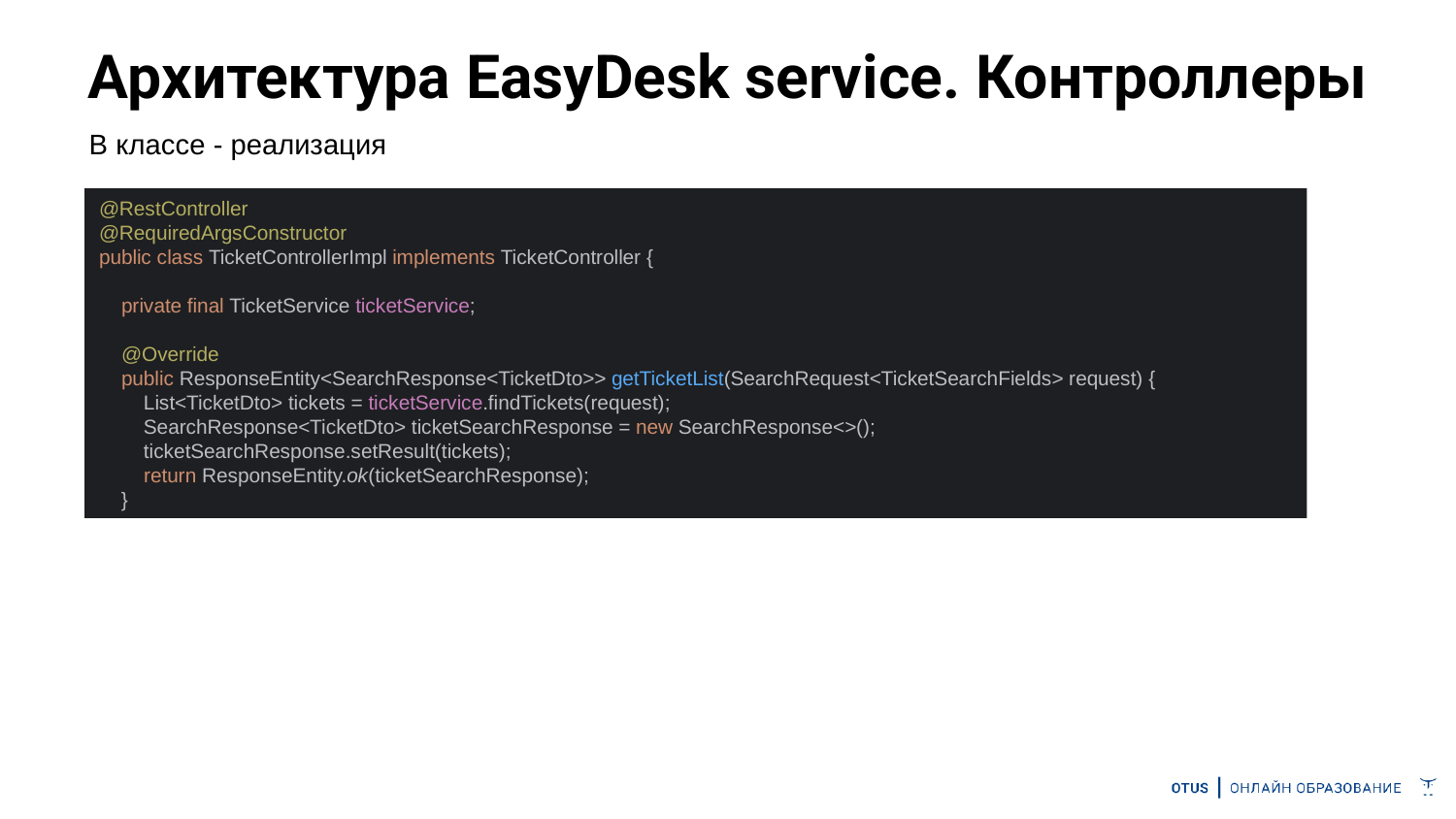

Архитектура EasyDesk service. Контроллеры
В классе - реализация
@RestController
@RequiredArgsConstructor
public class TicketControllerImpl implements TicketController {
    private final TicketService ticketService;
    @Override
    public ResponseEntity<SearchResponse<TicketDto>> getTicketList(SearchRequest<TicketSearchFields> request) {
        List<TicketDto> tickets = ticketService.findTickets(request);
        SearchResponse<TicketDto> ticketSearchResponse = new SearchResponse<>();
        ticketSearchResponse.setResult(tickets);
        return ResponseEntity.ok(ticketSearchResponse);
    }